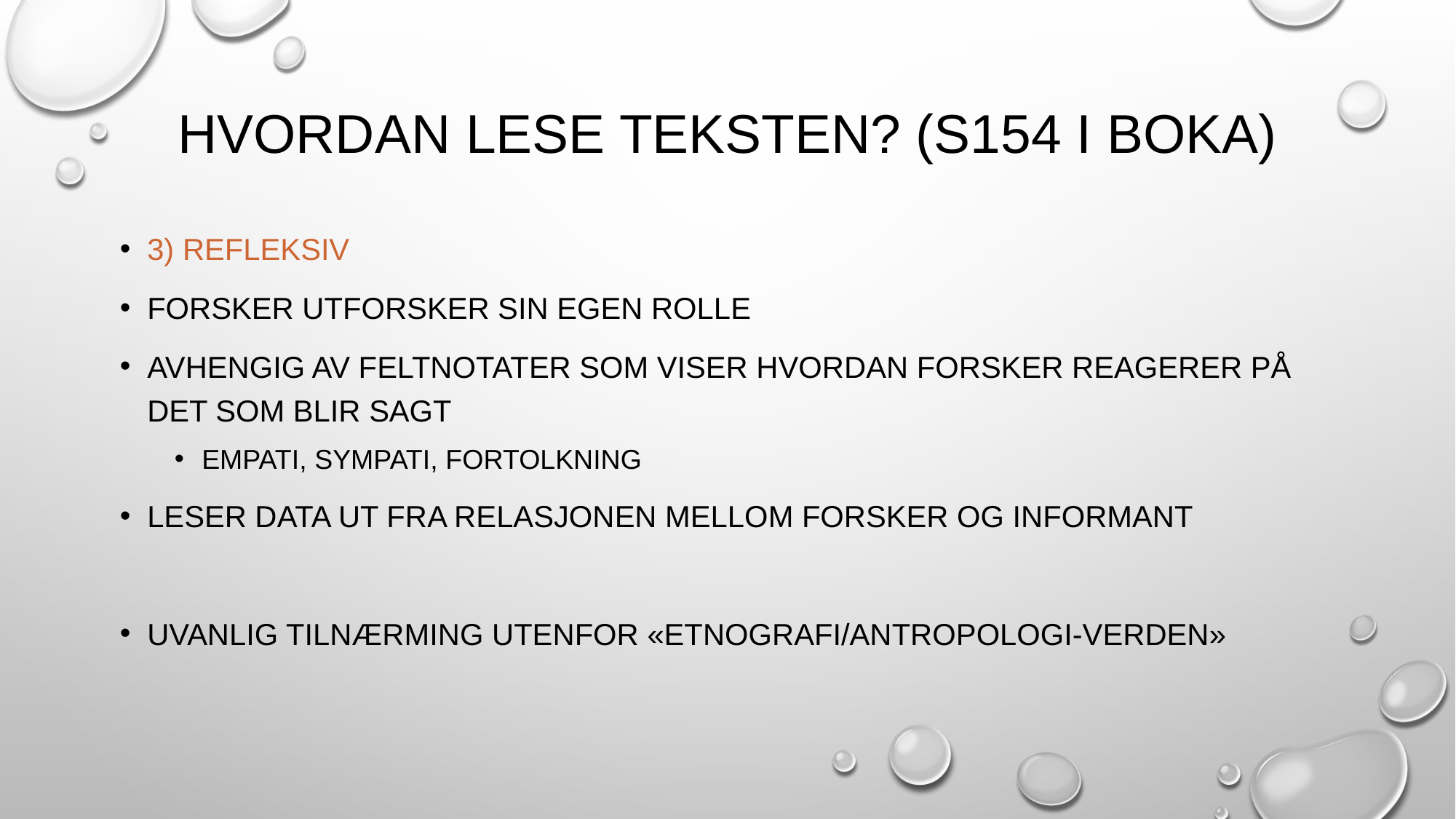

# Hvordan lese teksten? (s154 i boka)
3) Refleksiv
Forsker utforsker sin egen rolle
Avhengig av feltnotater som viser hvordan forsker reagerer på det som blir sagt
empati, sympati, fortolkning
Leser data ut fra relasjonen mellom forsker og informant

Uvanlig tilnærming utenfor «etnografi/antropologi-verden»